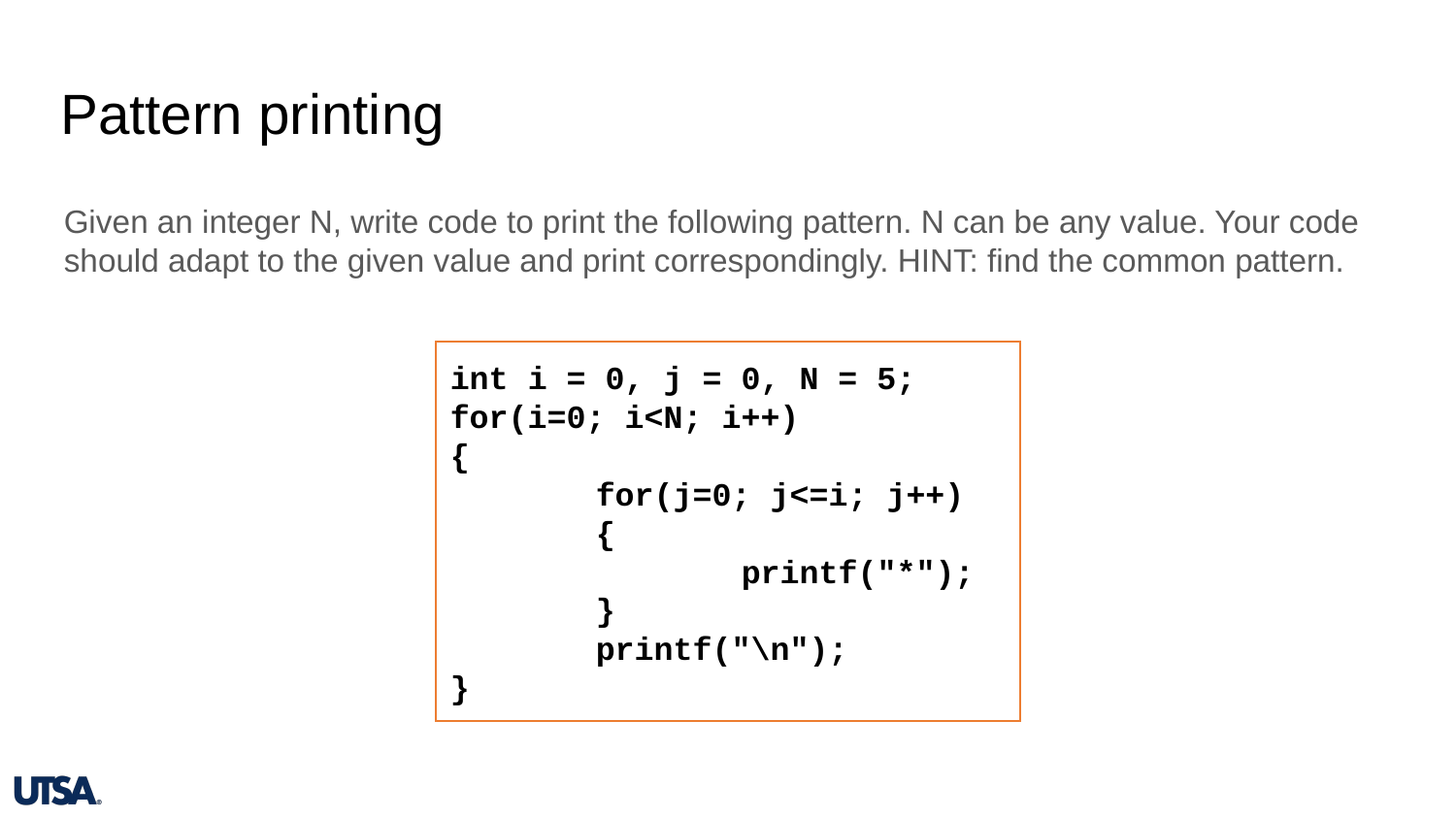

# Pattern printing
Given an integer N, write code to print the following pattern. N can be any value. Your code should adapt to the given value and print correspondingly. HINT: find the common pattern.
int i = 0, j = 0, N = 5;
for(i=0; i<N; i++)
{
	for(j=0; j<=i; j++)
	{
		printf("*");
	}
	printf("\n");
}